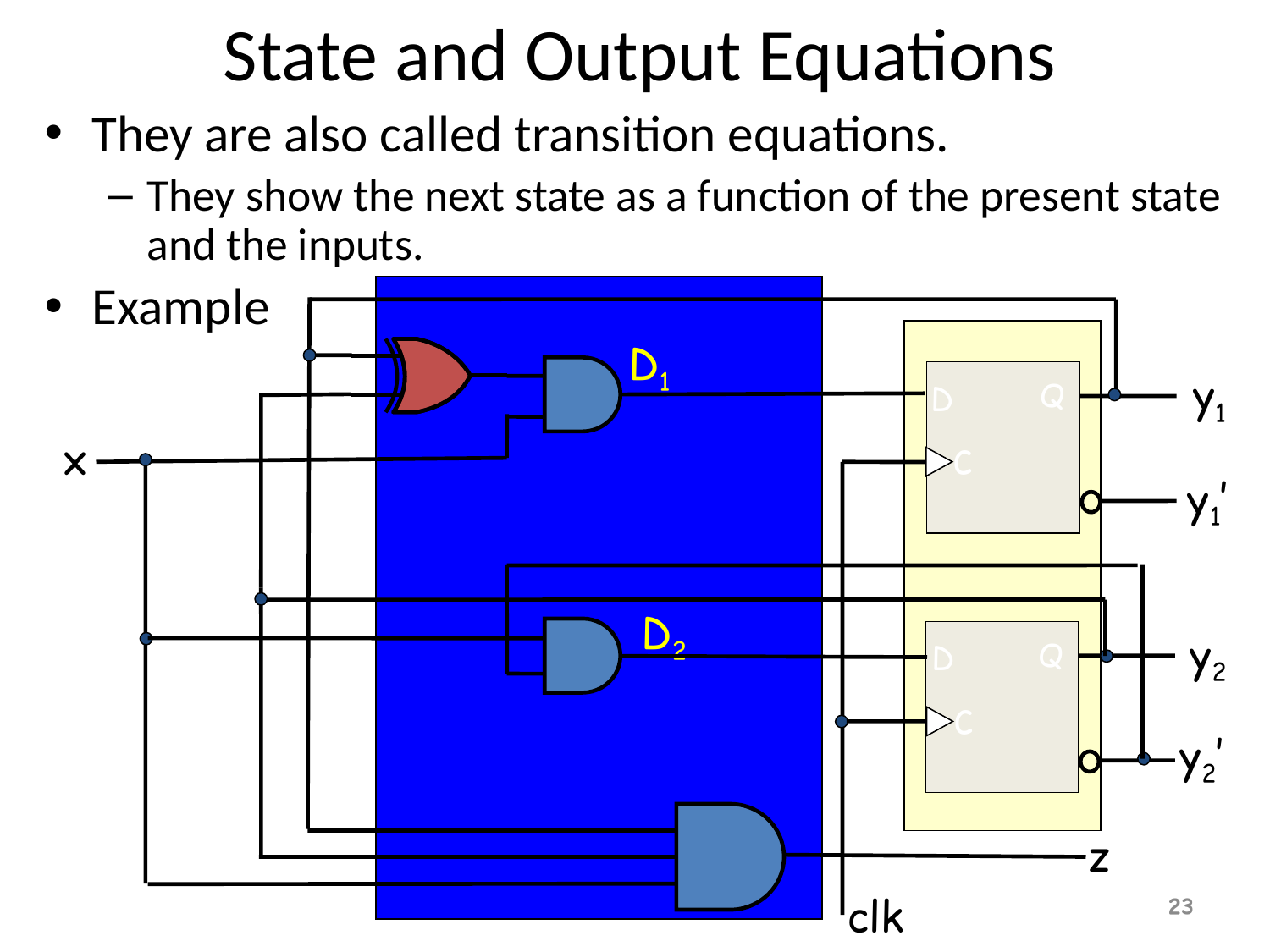

# State and Output Equations
They are also called transition equations.
They show the next state as a function of the present state and the inputs.
Example

y1

Q
D

x
C

y1’

y2

Q

D

C

y2’

z

clk

D1
D2
23